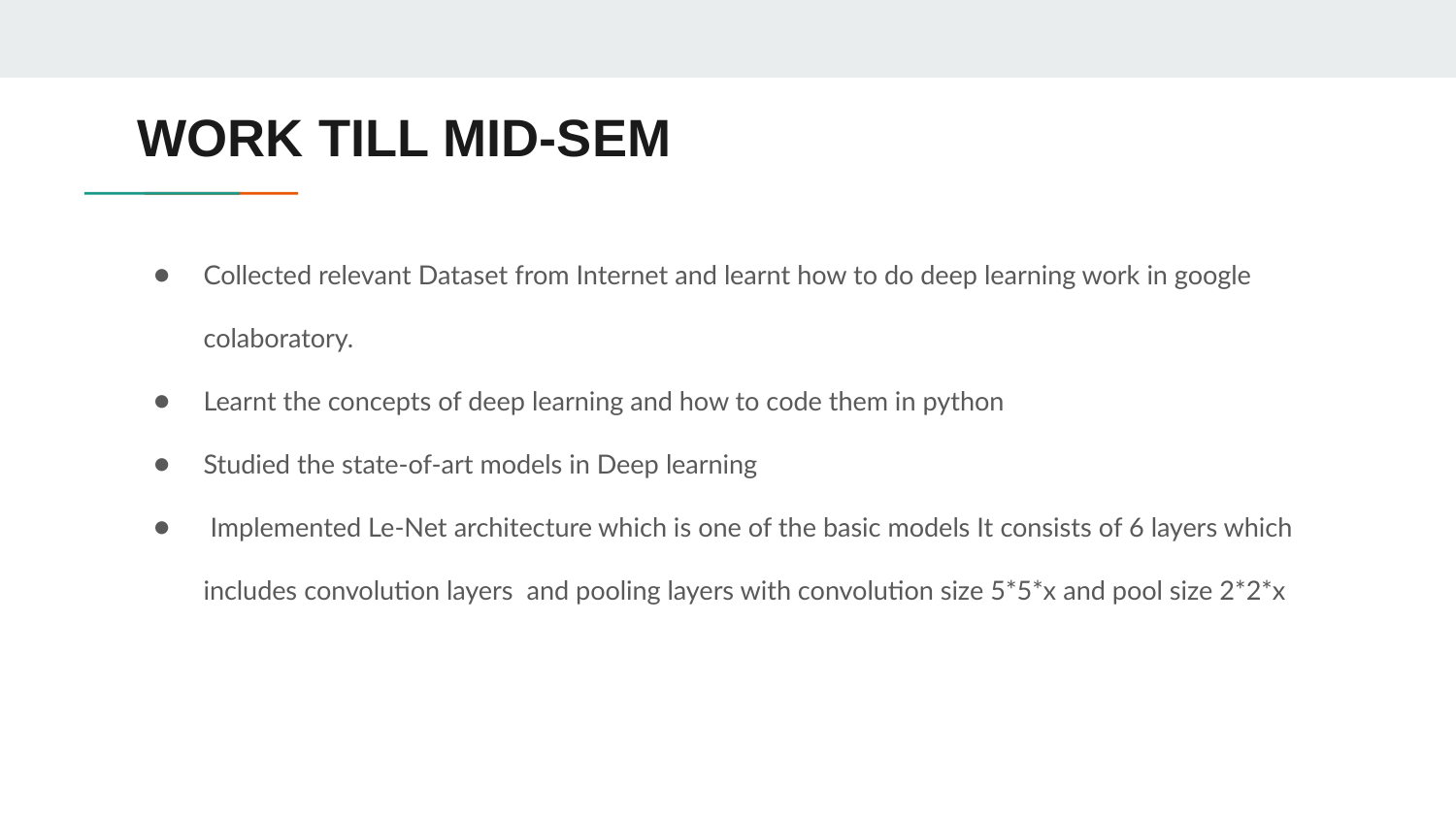

# WORK TILL MID-SEM
Collected relevant Dataset from Internet and learnt how to do deep learning work in google colaboratory.
Learnt the concepts of deep learning and how to code them in python
Studied the state-of-art models in Deep learning
 Implemented Le-Net architecture which is one of the basic models It consists of 6 layers which includes convolution layers  and pooling layers with convolution size 5*5*x and pool size 2*2*x